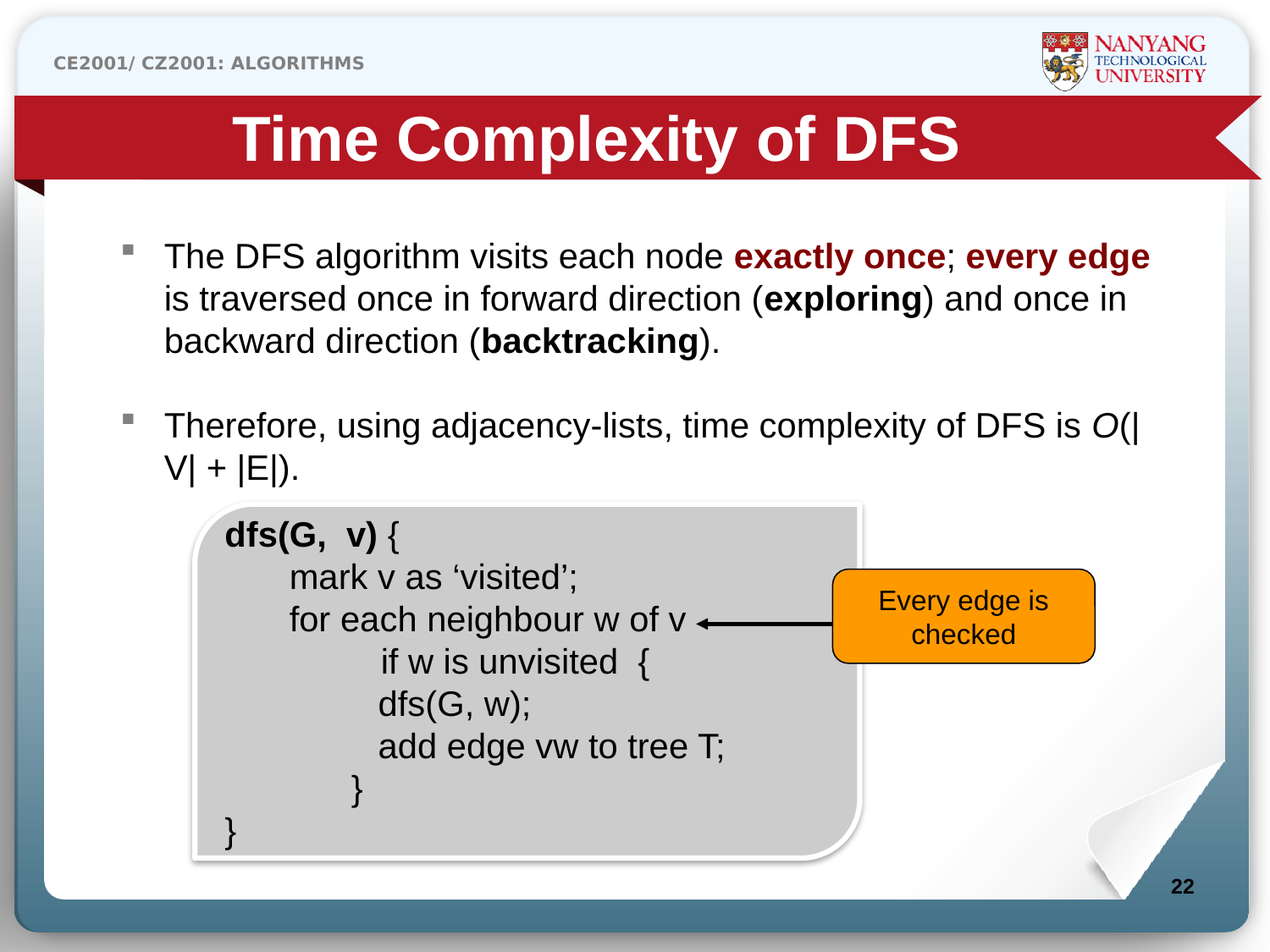

Time Complexity of DFS
The DFS algorithm visits each node exactly once; every edge is traversed once in forward direction (exploring) and once in backward direction (backtracking).

Therefore, using adjacency-lists, time complexity of DFS is O(|V| + |E|).

dfs(G,  v) {
	 mark v as ‘visited’;
	 for each neighbour w of v
		   if w is unvisited  {
        	      dfs(G, w);
        	      add edge vw to tree T;
             }
}

Every edge is checked